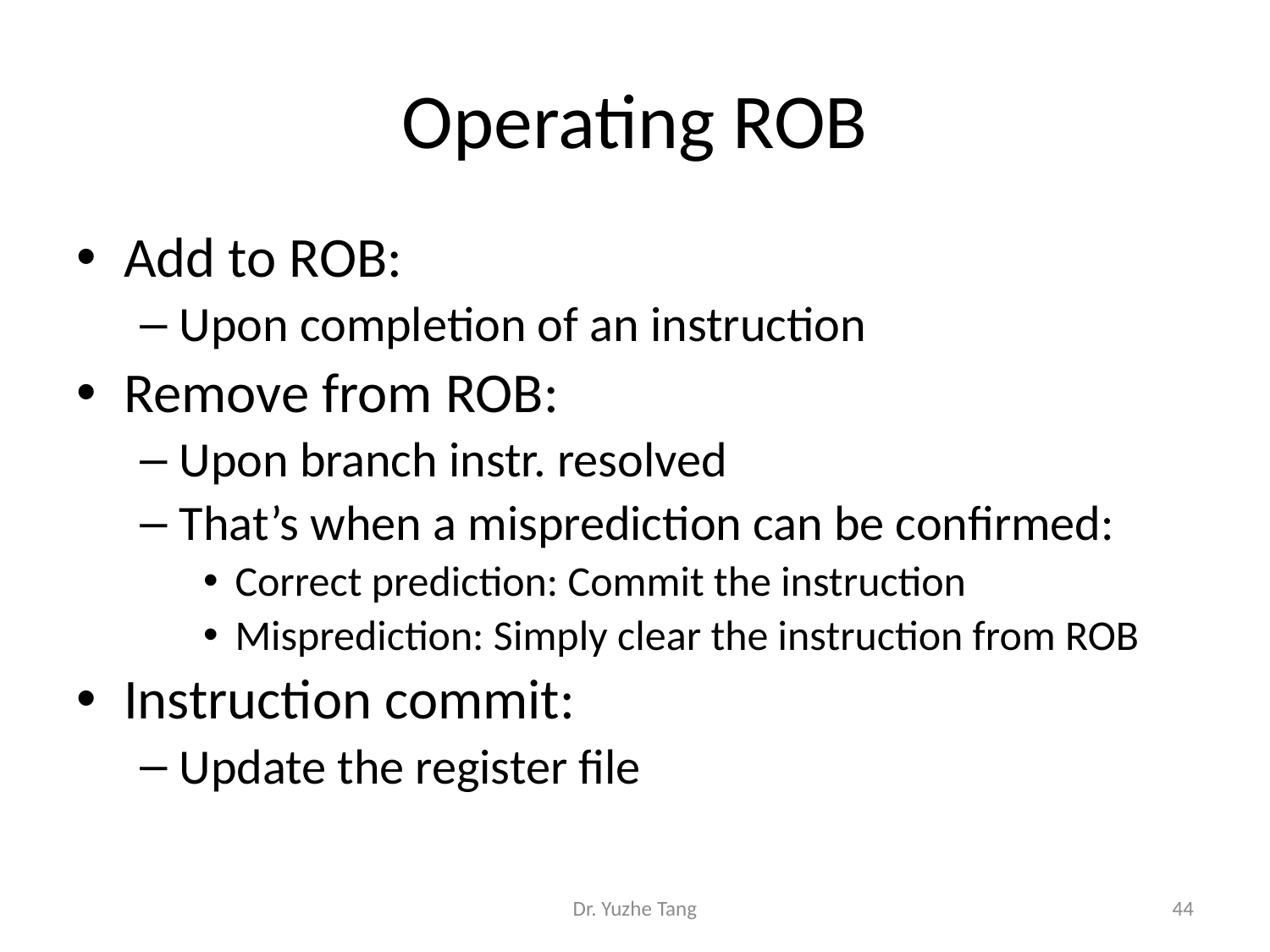

# Operating ROB
Add to ROB:
Upon completion of an instruction
Remove from ROB:
Upon branch instr. resolved
That’s when a misprediction can be confirmed:
Correct prediction: Commit the instruction
Misprediction: Simply clear the instruction from ROB
Instruction commit:
Update the register file
Dr. Yuzhe Tang
44